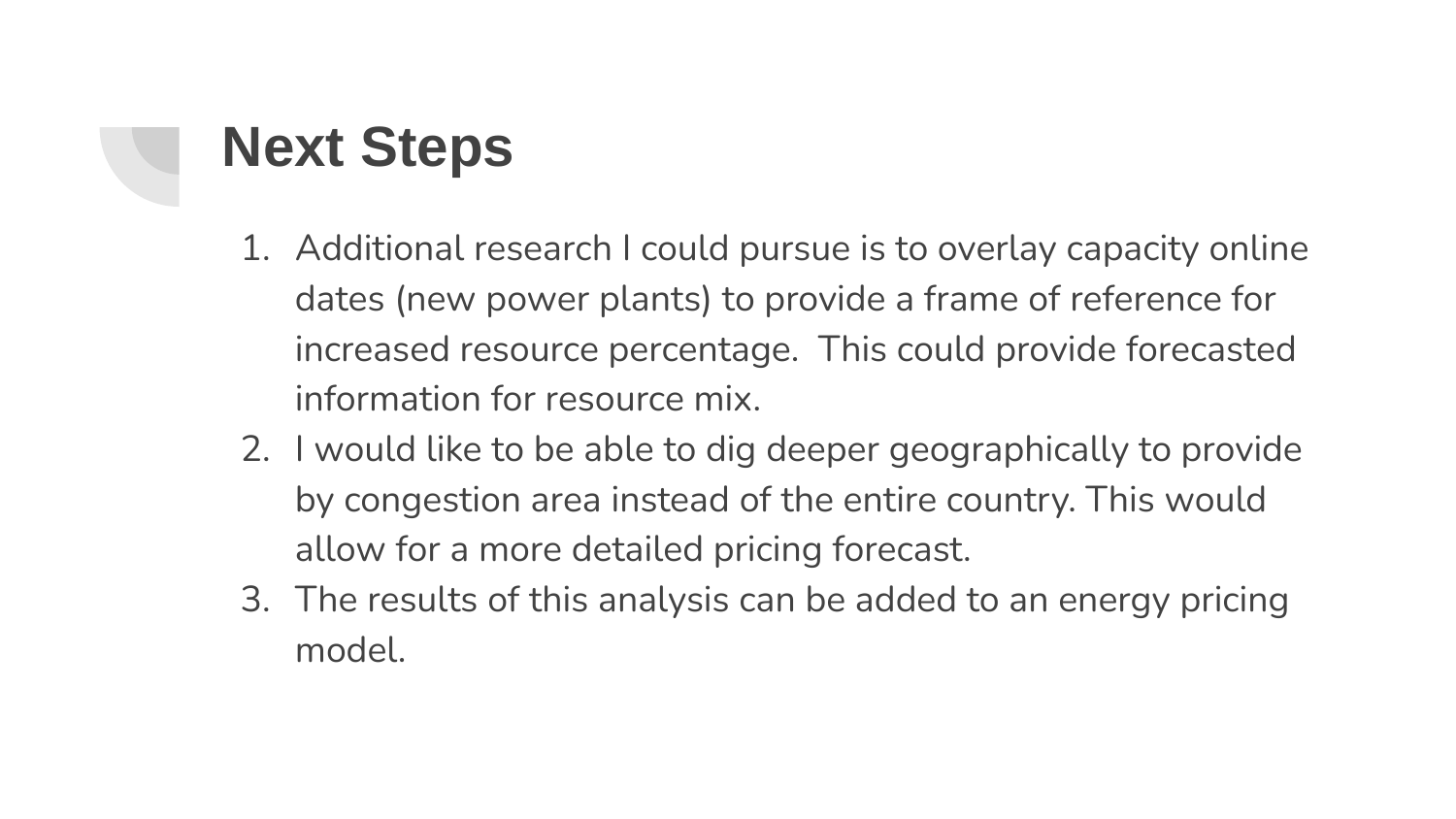

# Next Steps
Additional research I could pursue is to overlay capacity online dates (new power plants) to provide a frame of reference for increased resource percentage.  This could provide forecasted information for resource mix.
I would like to be able to dig deeper geographically to provide by congestion area instead of the entire country. This would allow for a more detailed pricing forecast.
The results of this analysis can be added to an energy pricing model.